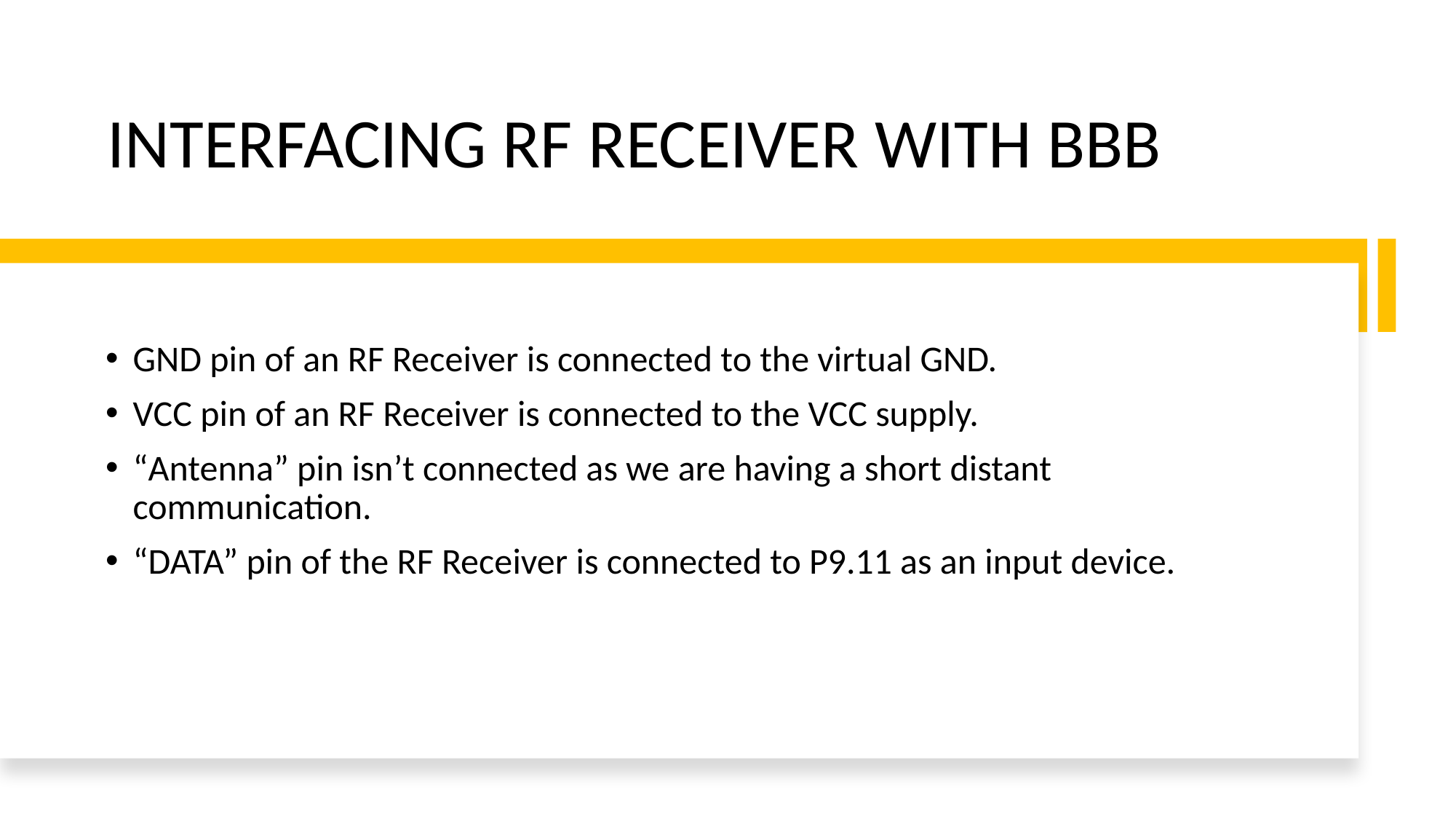

# INTERFACING RF RECEIVER WITH BBB

GND pin of an RF Receiver is connected to the virtual GND.
VCC pin of an RF Receiver is connected to the VCC supply.
“Antenna” pin isn’t connected as we are having a short distant communication.
“DATA” pin of the RF Receiver is connected to P9.11 as an input device.